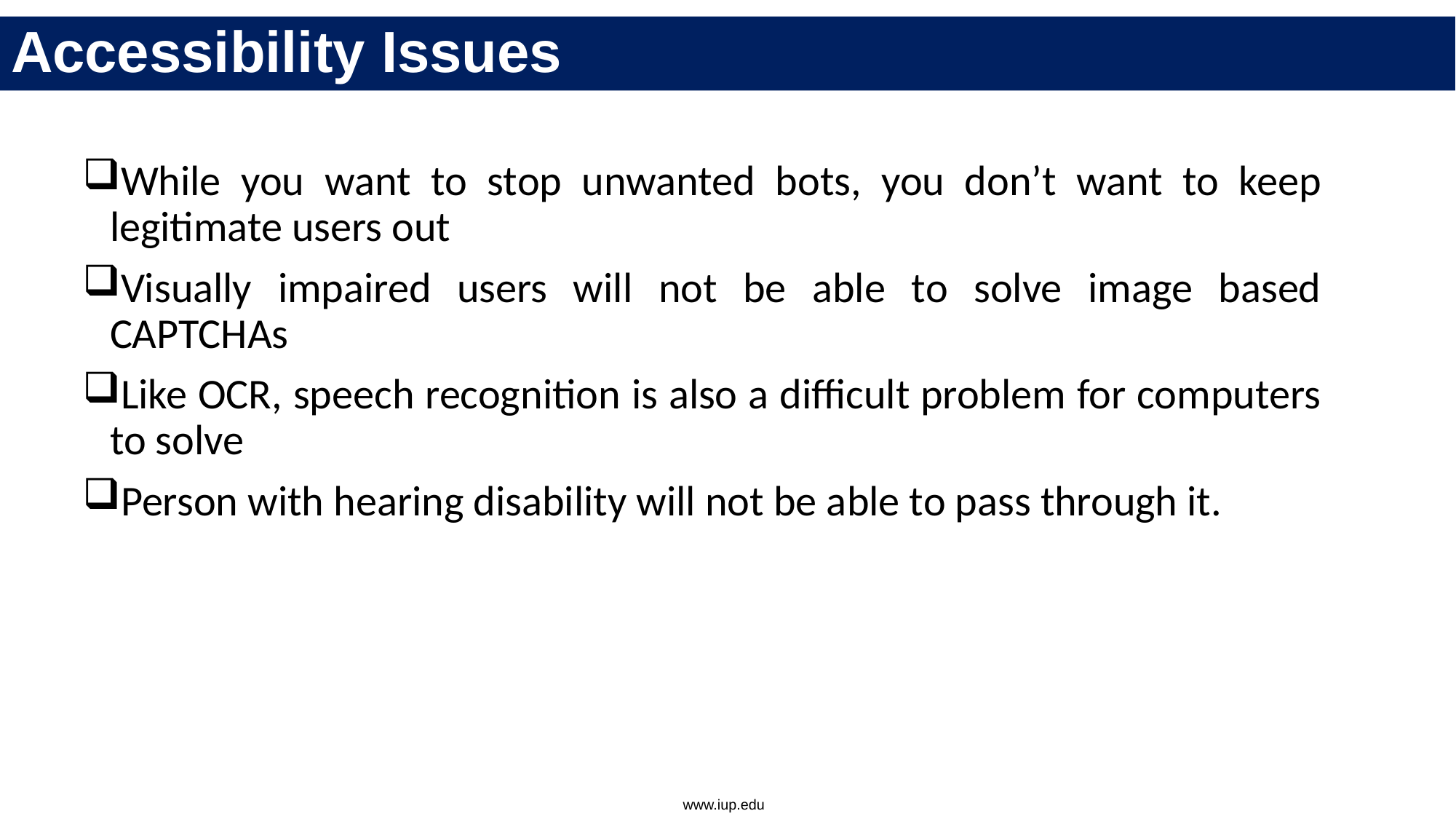

# Accessibility Issues
While you want to stop unwanted bots, you don’t want to keep legitimate users out
Visually impaired users will not be able to solve image based CAPTCHAs
Like OCR, speech recognition is also a difficult problem for computers to solve
Person with hearing disability will not be able to pass through it.

www.iup.edu